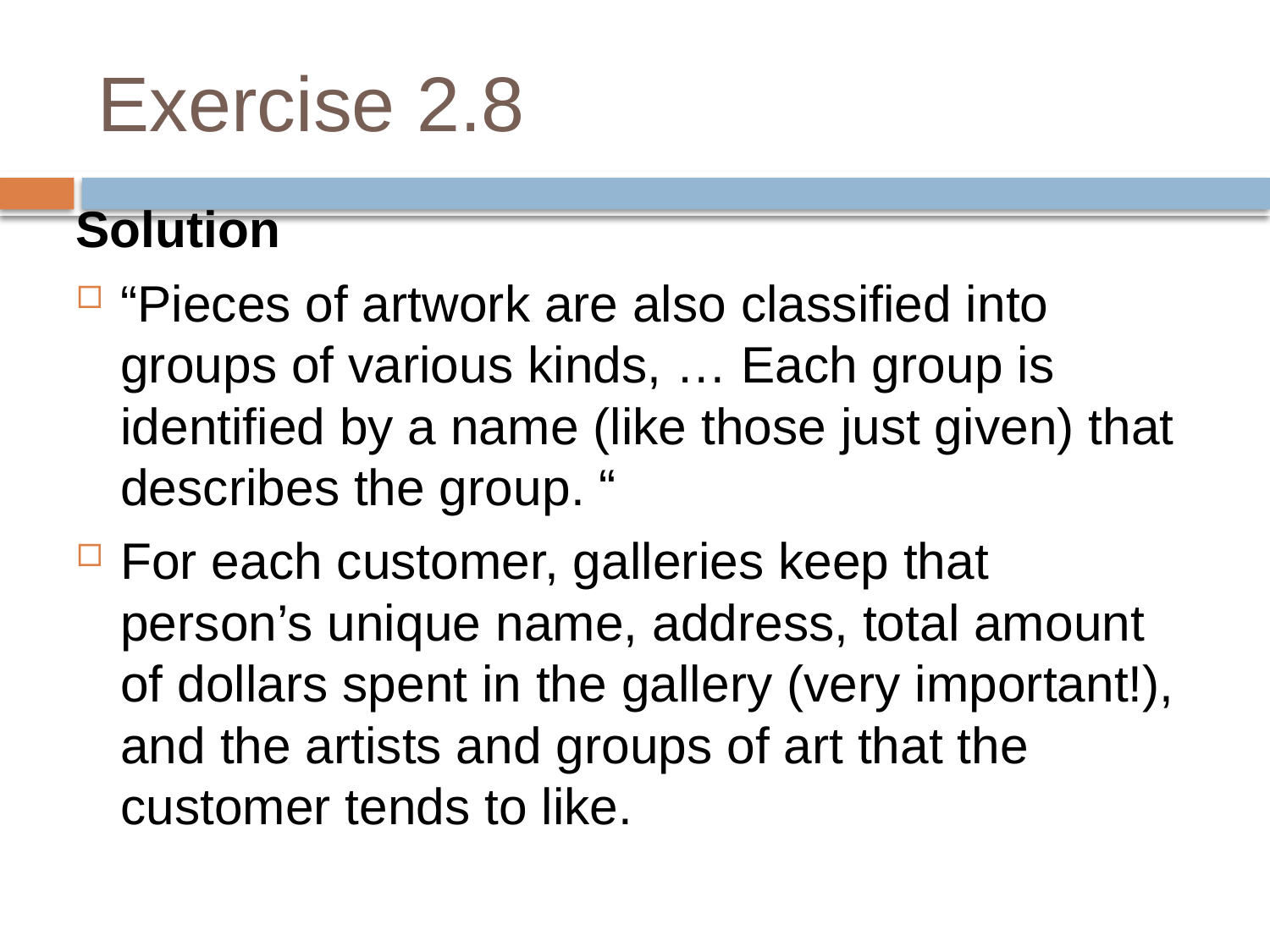

# Exercise 2.8
Solution
“Pieces of artwork are also classified into groups of various kinds, … Each group is identified by a name (like those just given) that describes the group. “
For each customer, galleries keep that person’s unique name, address, total amount of dollars spent in the gallery (very important!), and the artists and groups of art that the customer tends to like.